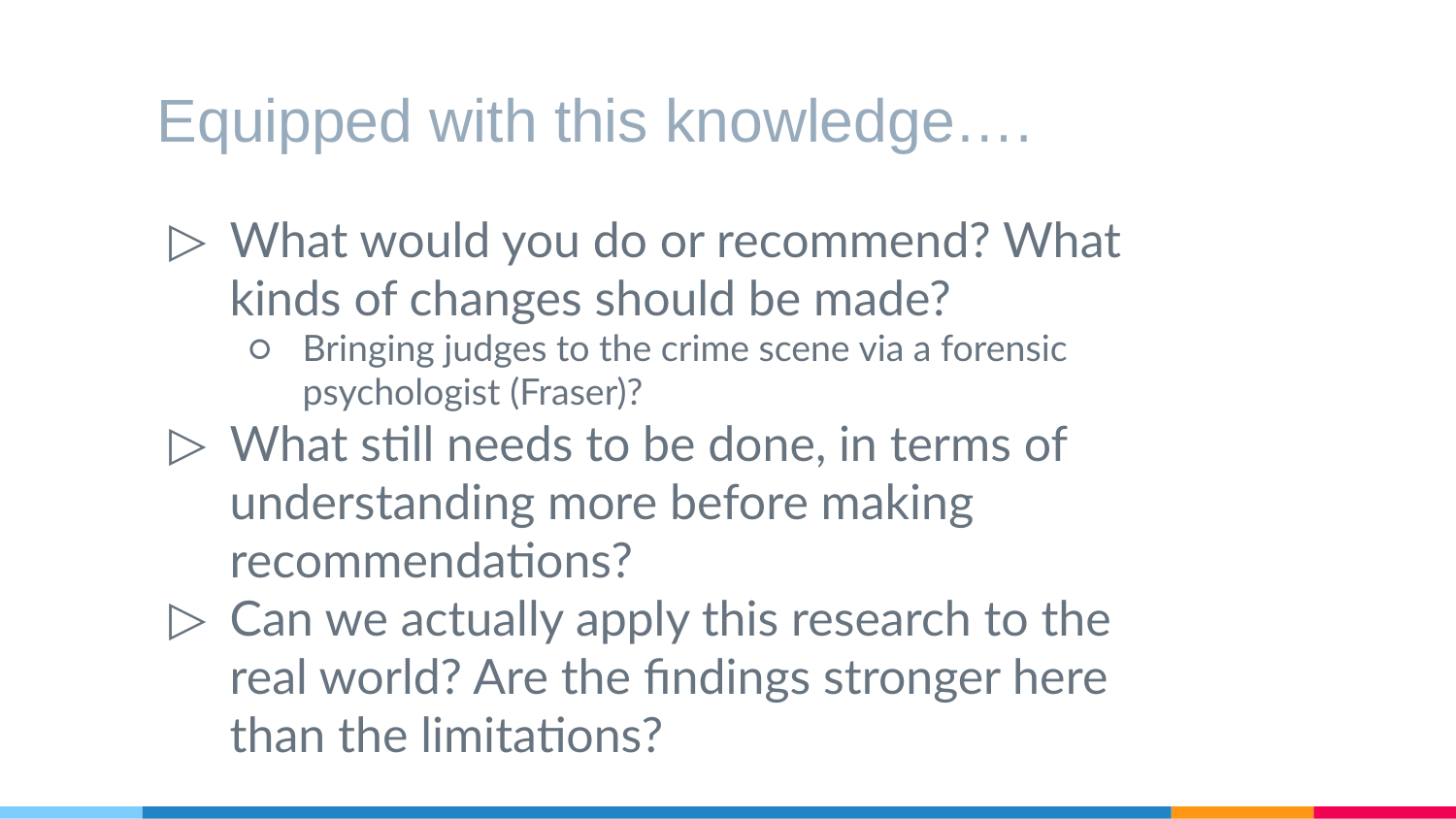

# Equipped with this knowledge….
What would you do or recommend? What kinds of changes should be made?
Bringing judges to the crime scene via a forensic psychologist (Fraser)?
What still needs to be done, in terms of understanding more before making recommendations?
Can we actually apply this research to the real world? Are the findings stronger here than the limitations?